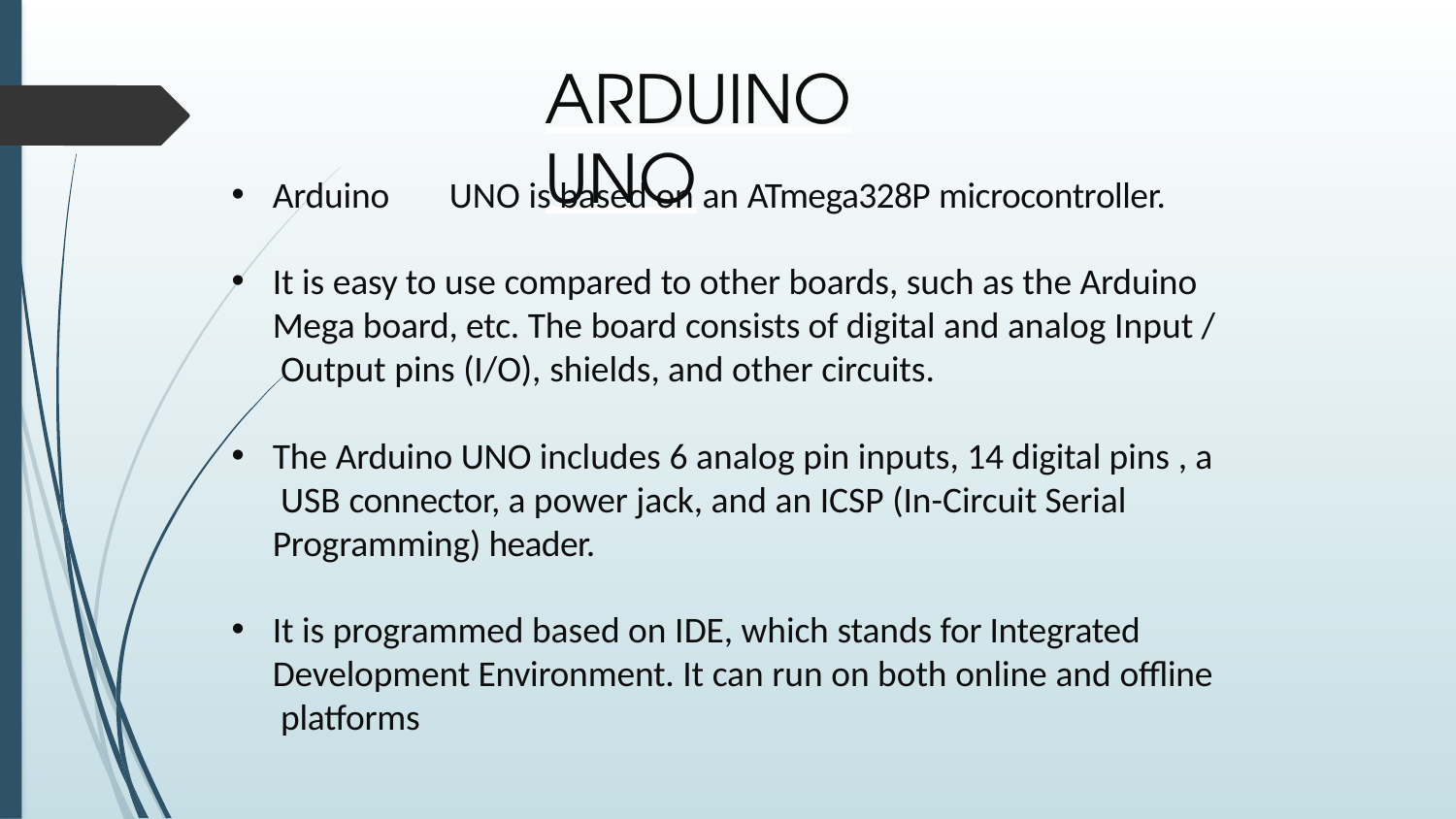

# ARDUINO UNO
Arduino	UNO is based on an ATmega328P microcontroller.

It is easy to use compared to other boards, such as the Arduino  Mega board, etc. The board consists of digital and analog Input /  Output pins (I/O), shields, and other circuits.

The Arduino UNO includes 6 analog pin inputs, 14 digital pins , a  USB connector, a power jack, and an ICSP (In-Circuit Serial  Programming) header.

It is programmed based on IDE, which stands for Integrated  Development Environment. It can run on both online and offline  platforms